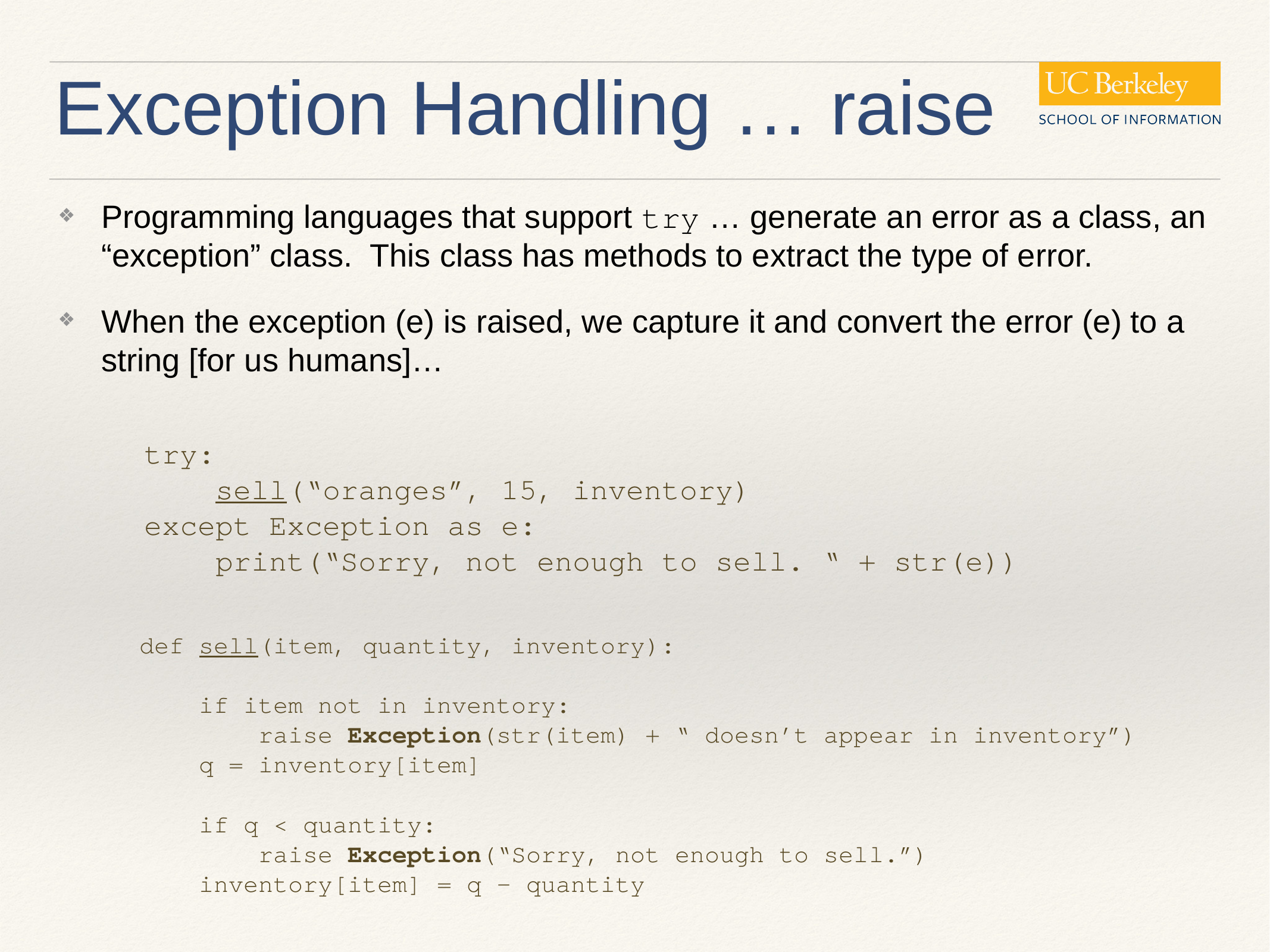

# Exception Handling … raise
Programming languages that support try … generate an error as a class, an “exception” class.  This class has methods to extract the type of error.
When the exception (e) is raised, we capture it and convert the error (e) to a string [for us humans]…
try:
    sell(“oranges”, 15, inventory)
except Exception as e:
    print(“Sorry, not enough to sell. “ + str(e))
def sell(item, quantity, inventory):

    if item not in inventory:
        raise Exception(str(item) + “ doesn’t appear in inventory”)
    q = inventory[item]

    if q < quantity:
        raise Exception(“Sorry, not enough to sell.”)
    inventory[item] = q - quantity
27